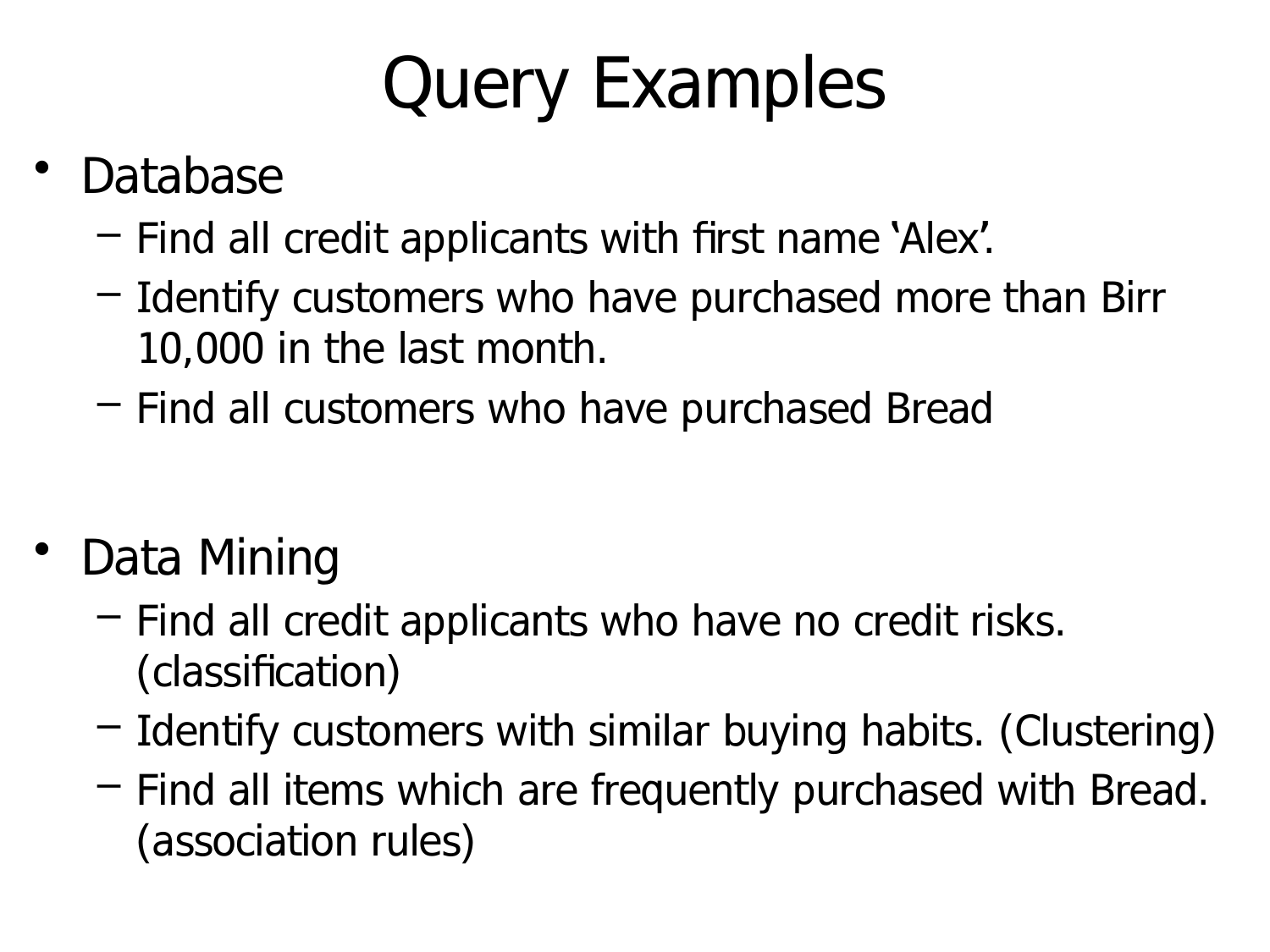

# Query Examples
Database
Find all credit applicants with first name ‘Alex’.
Identify customers who have purchased more than Birr 10,000 in the last month.
Find all customers who have purchased Bread

Data Mining
Find all credit applicants who have no credit risks. (classification)
Identify customers with similar buying habits. (Clustering)
Find all items which are frequently purchased with Bread. (association rules)